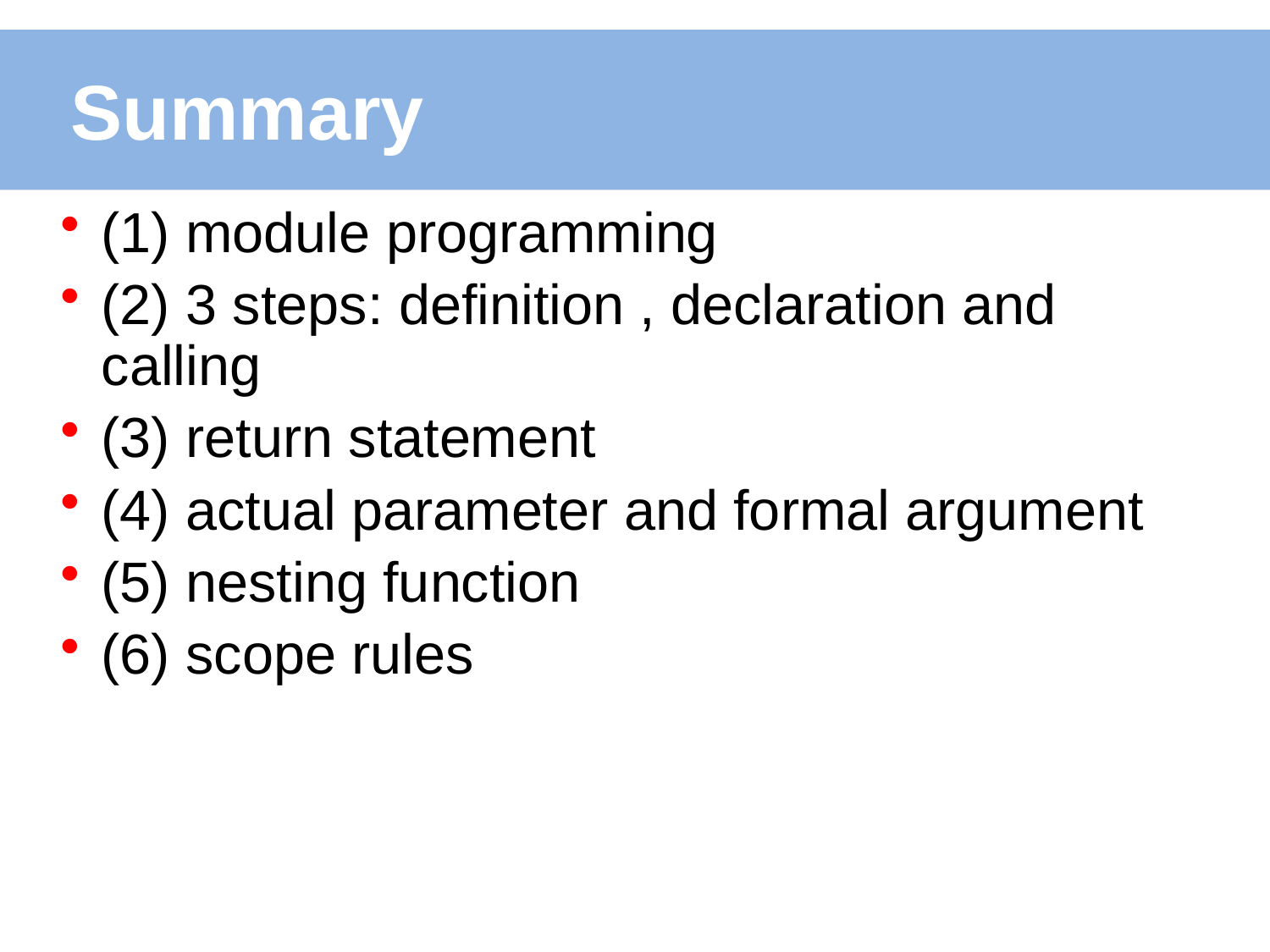

Summary
(1) module programming
(2) 3 steps: definition , declaration and calling
(3) return statement
(4) actual parameter and formal argument
(5) nesting function
(6) scope rules
23